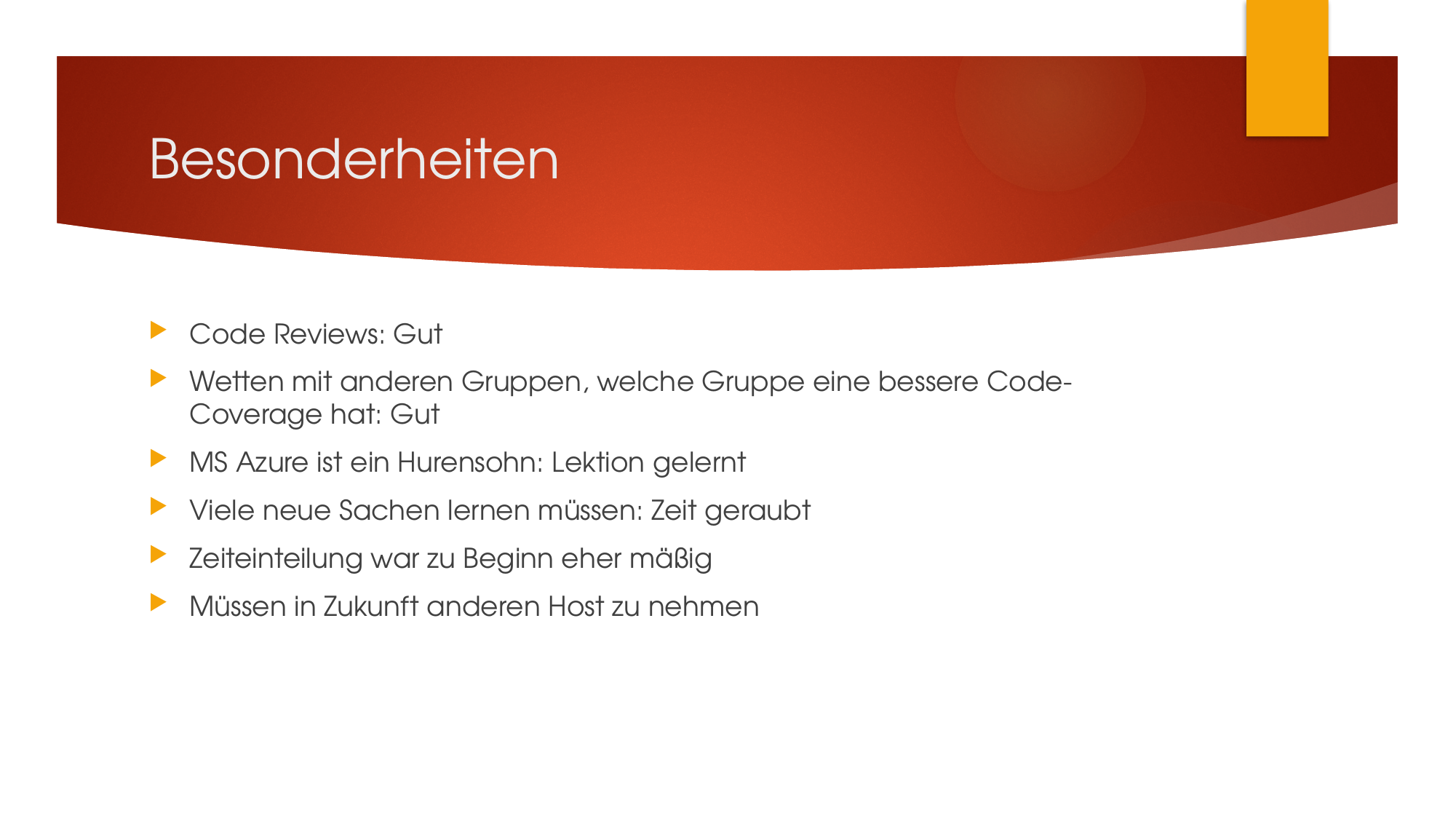

# Besonderheiten
Code Reviews: Gut
Wetten mit anderen Gruppen, welche Gruppe eine bessere Code-Coverage hat: Gut
MS Azure ist ein Hurensohn: Lektion gelernt
Viele neue Sachen lernen müssen: Zeit geraubt
Zeiteinteilung war zu Beginn eher mäßig
Müssen in Zukunft anderen Host zu nehmen